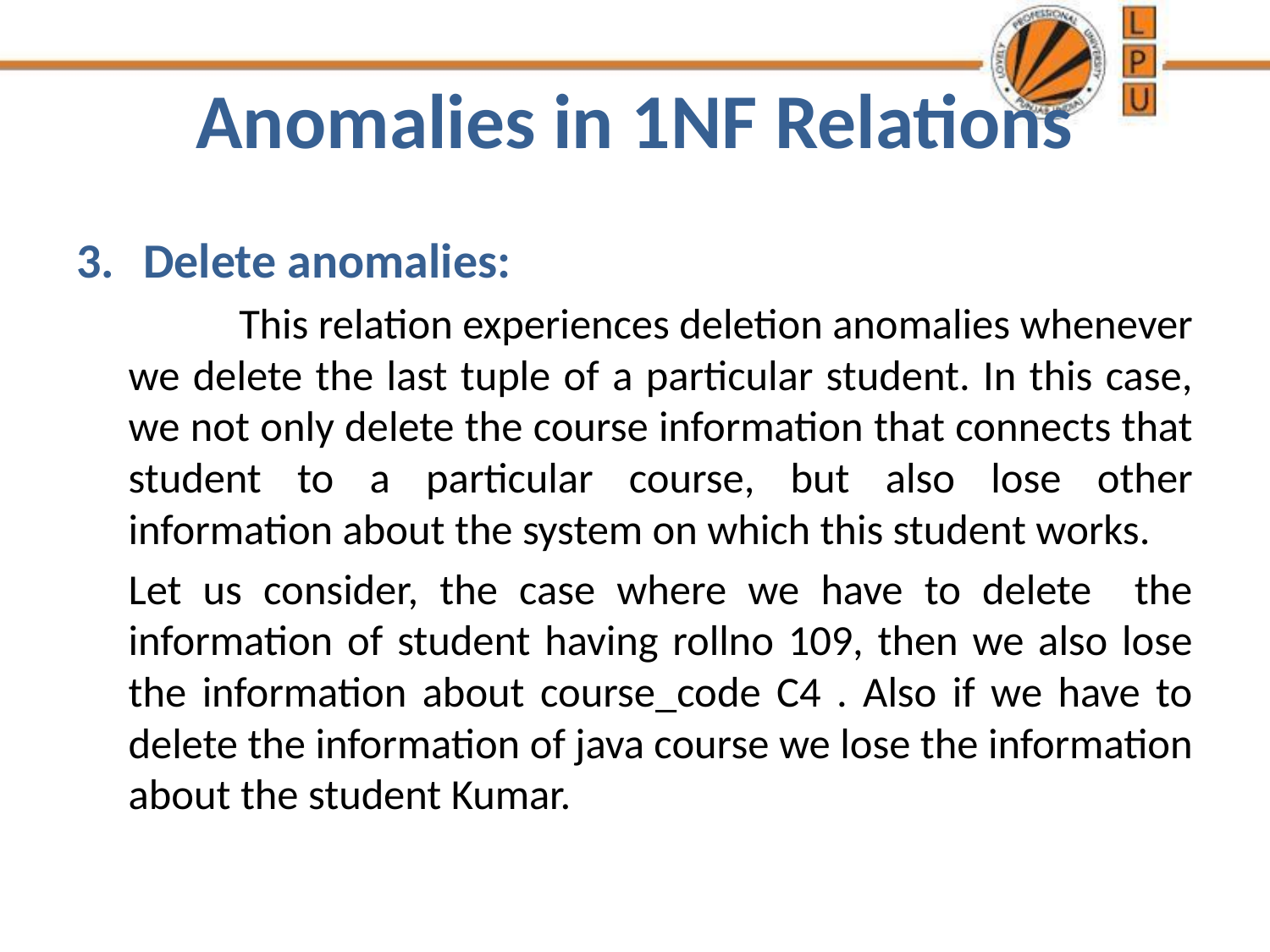

# Anomalies in 1NF Relations
Delete anomalies:
 	This relation experiences deletion anomalies whenever we delete the last tuple of a particular student. In this case, we not only delete the course information that connects that student to a particular course, but also lose other information about the system on which this student works.
	Let us consider, the case where we have to delete  the information of student having rollno 109, then we also lose the information about course_code C4 . Also if we have to delete the information of java course we lose the information about the student Kumar.